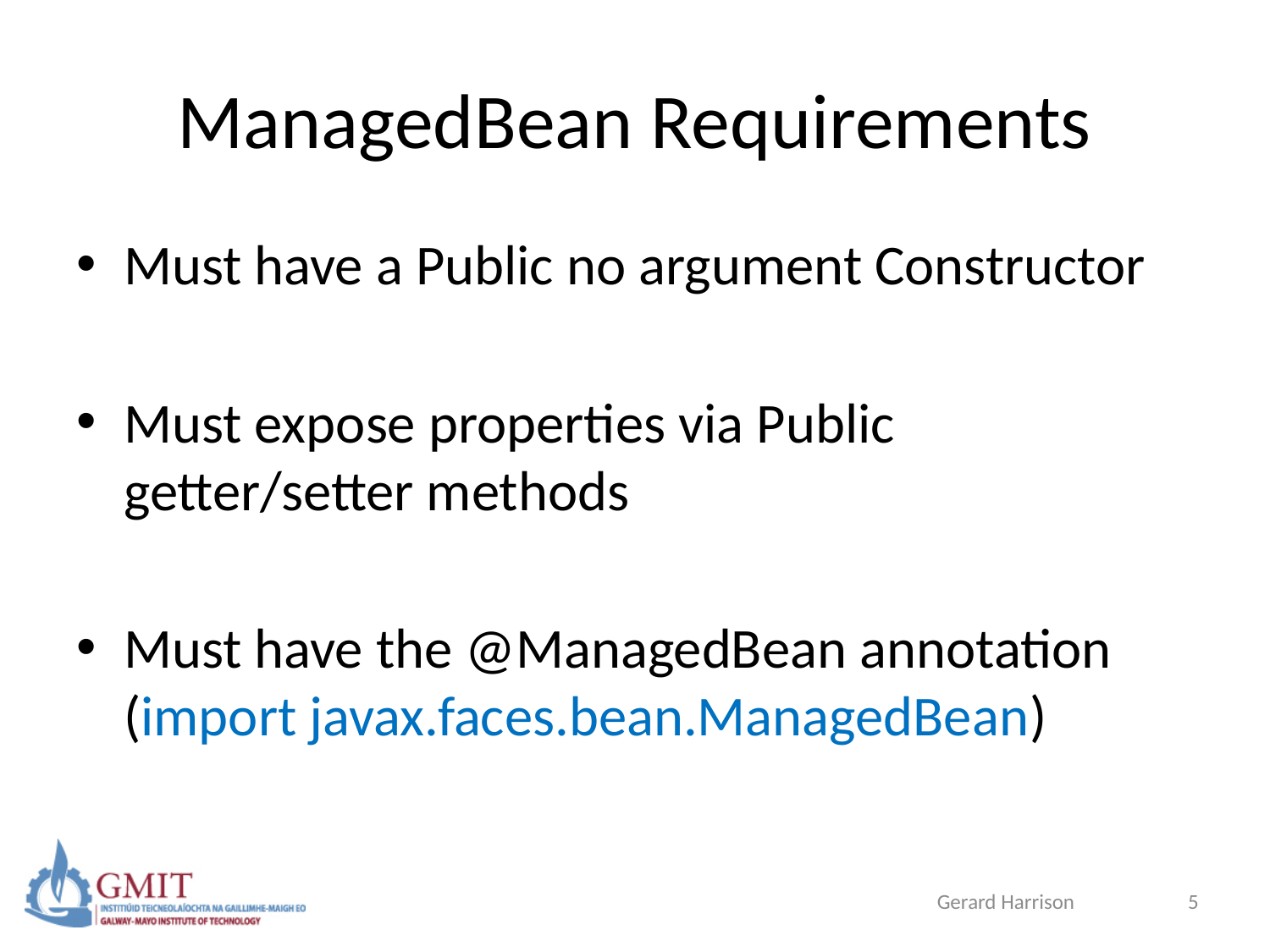

# ManagedBean Requirements
Must have a Public no argument Constructor

Must expose properties via Public getter/setter methods

Must have the @ManagedBean annotation (import javax.faces.bean.ManagedBean)
Gerard Harrison
5